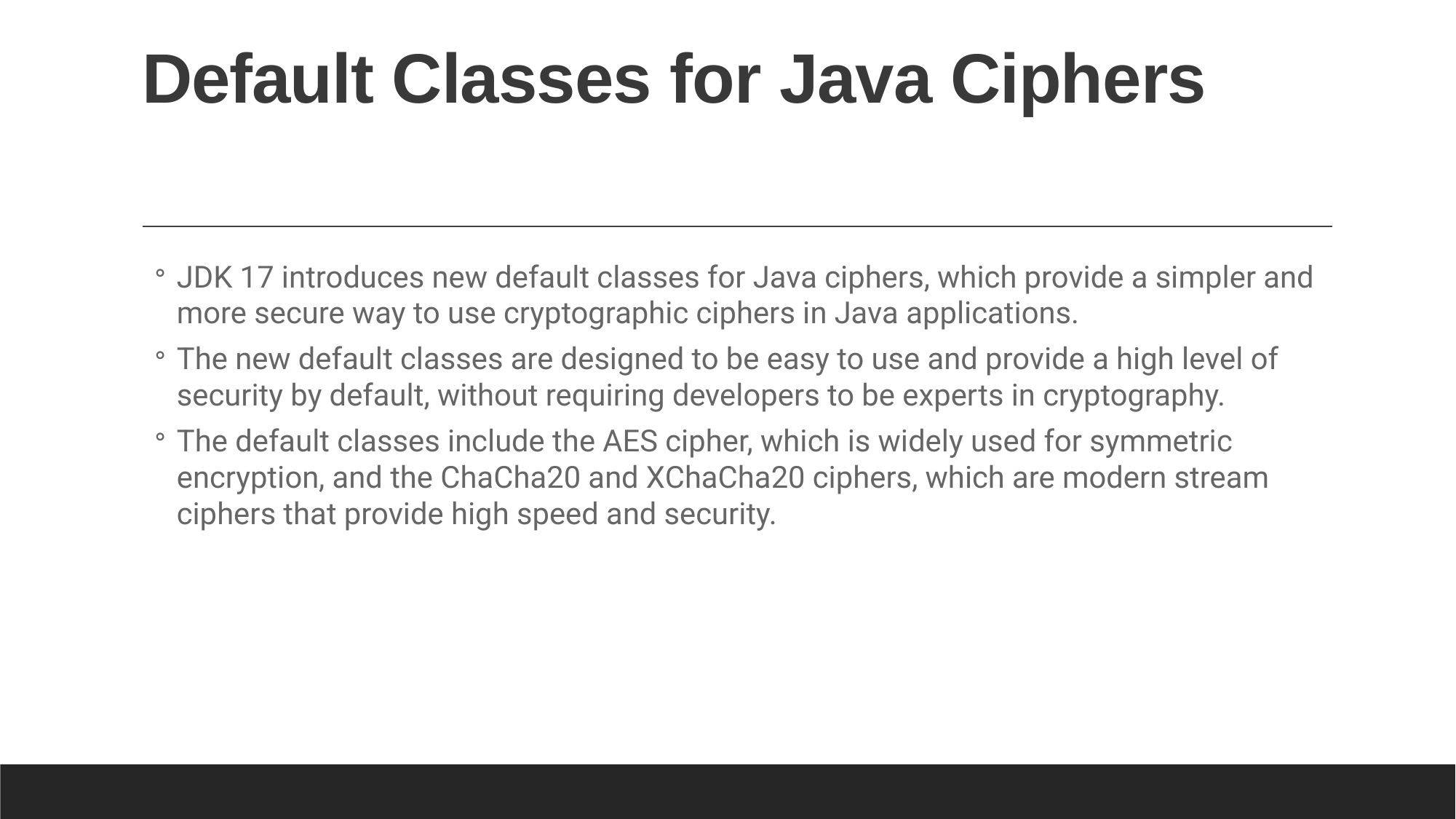

# Default Classes for Java Ciphers
JDK 17 introduces new default classes for Java ciphers, which provide a simpler and more secure way to use cryptographic ciphers in Java applications.
The new default classes are designed to be easy to use and provide a high level of security by default, without requiring developers to be experts in cryptography.
The default classes include the AES cipher, which is widely used for symmetric encryption, and the ChaCha20 and XChaCha20 ciphers, which are modern stream ciphers that provide high speed and security.